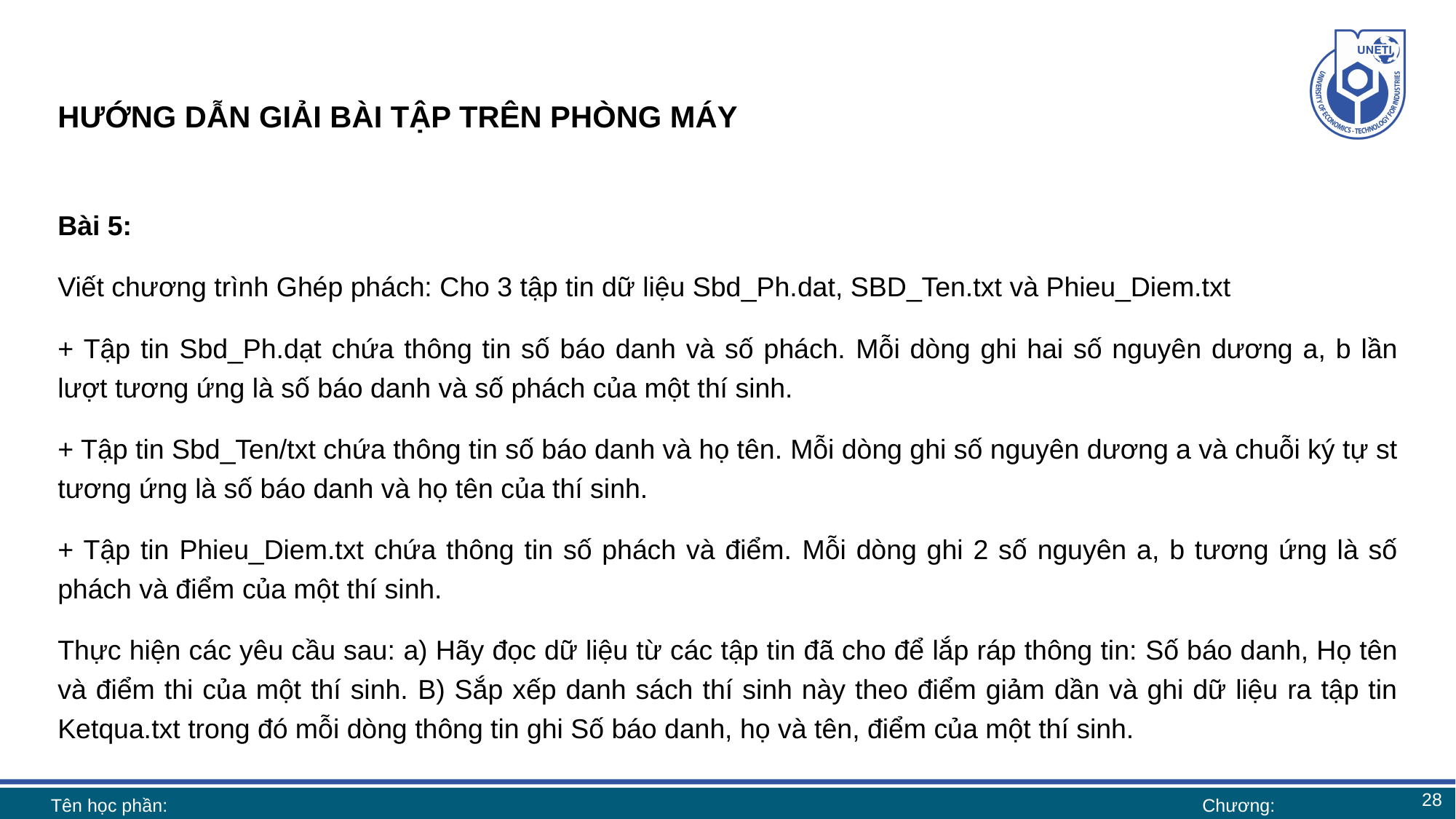

# HƯỚNG DẪN GIẢI BÀI TẬP TRÊN PHÒNG MÁY
Bài 5:
Viết chương trình Ghép phách: Cho 3 tập tin dữ liệu Sbd_Ph.dat, SBD_Ten.txt và Phieu_Diem.txt
+ Tập tin Sbd_Ph.dạt chứa thông tin số báo danh và số phách. Mỗi dòng ghi hai số nguyên dương a, b lần lượt tương ứng là số báo danh và số phách của một thí sinh.
+ Tập tin Sbd_Ten/txt chứa thông tin số báo danh và họ tên. Mỗi dòng ghi số nguyên dương a và chuỗi ký tự st tương ứng là số báo danh và họ tên của thí sinh.
+ Tập tin Phieu_Diem.txt chứa thông tin số phách và điểm. Mỗi dòng ghi 2 số nguyên a, b tương ứng là số phách và điểm của một thí sinh.
Thực hiện các yêu cầu sau: a) Hãy đọc dữ liệu từ các tập tin đã cho để lắp ráp thông tin: Số báo danh, Họ tên và điểm thi của một thí sinh. B) Sắp xếp danh sách thí sinh này theo điểm giảm dần và ghi dữ liệu ra tập tin Ketqua.txt trong đó mỗi dòng thông tin ghi Số báo danh, họ và tên, điểm của một thí sinh.
28
Tên học phần:
Chương: